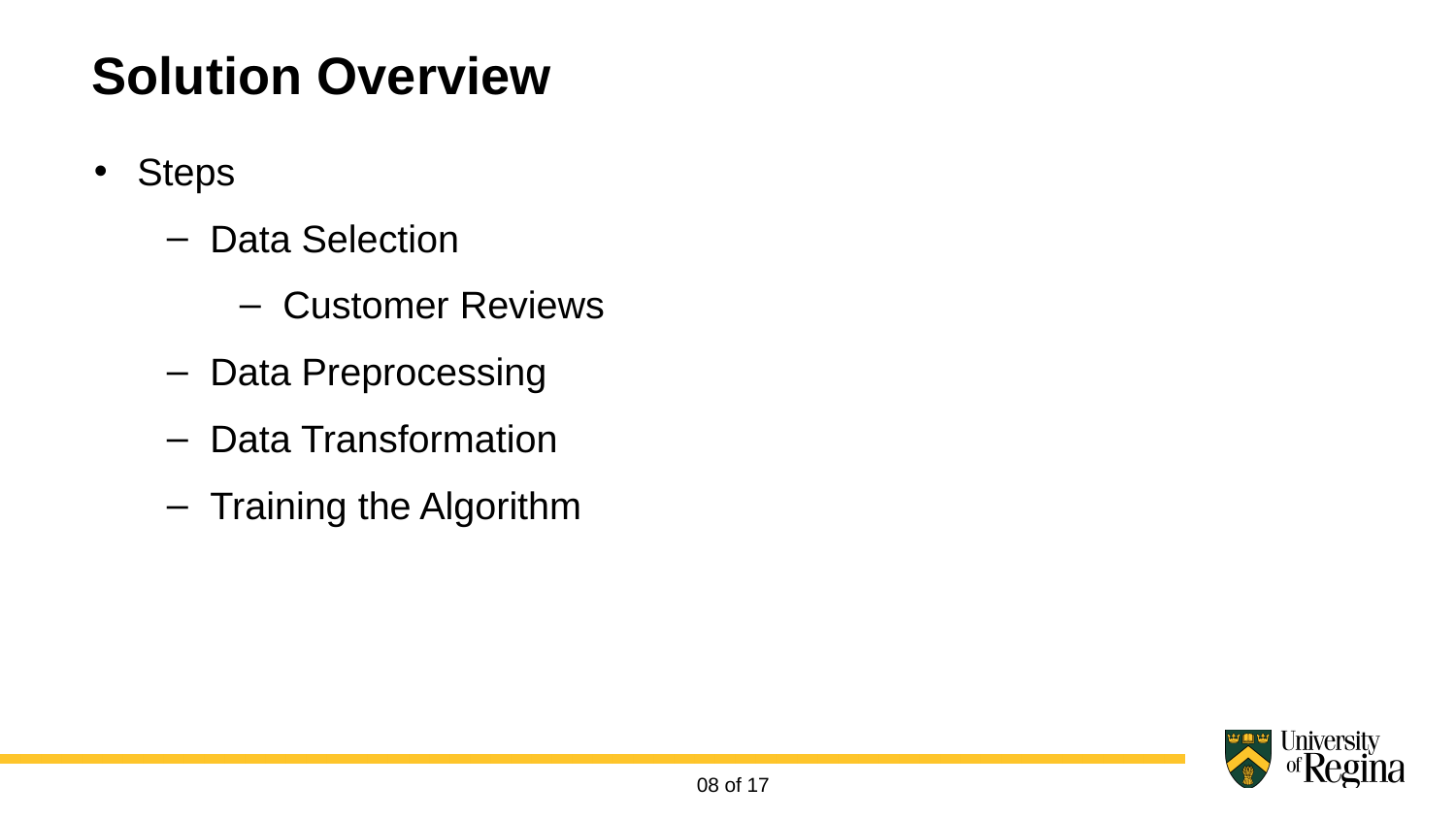

Solution Overview
Steps
Data Selection
Customer Reviews
Data Preprocessing
Data Transformation
Training the Algorithm
08 of 17